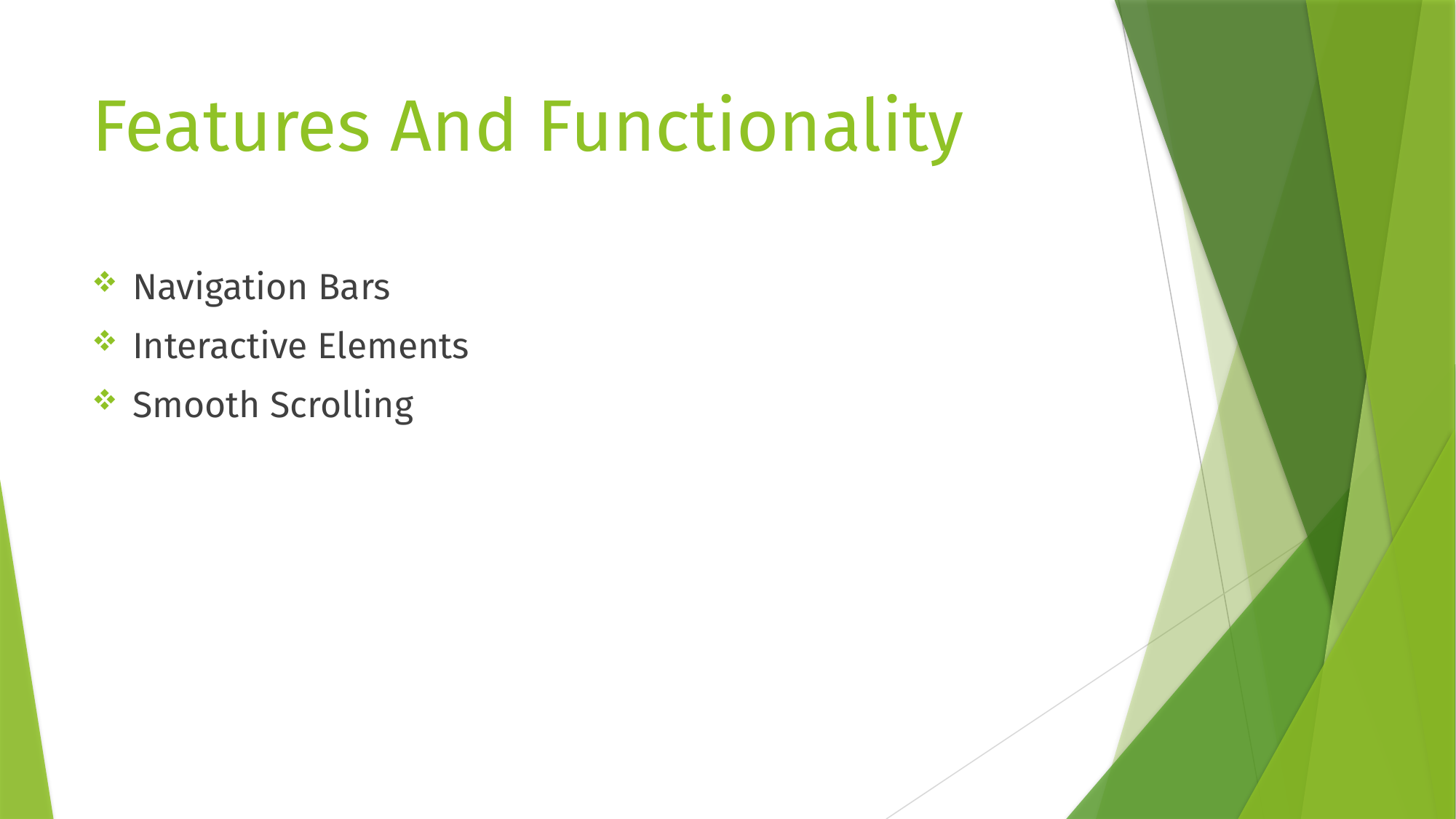

# Features And Functionality
Navigation Bars
Interactive Elements
Smooth Scrolling